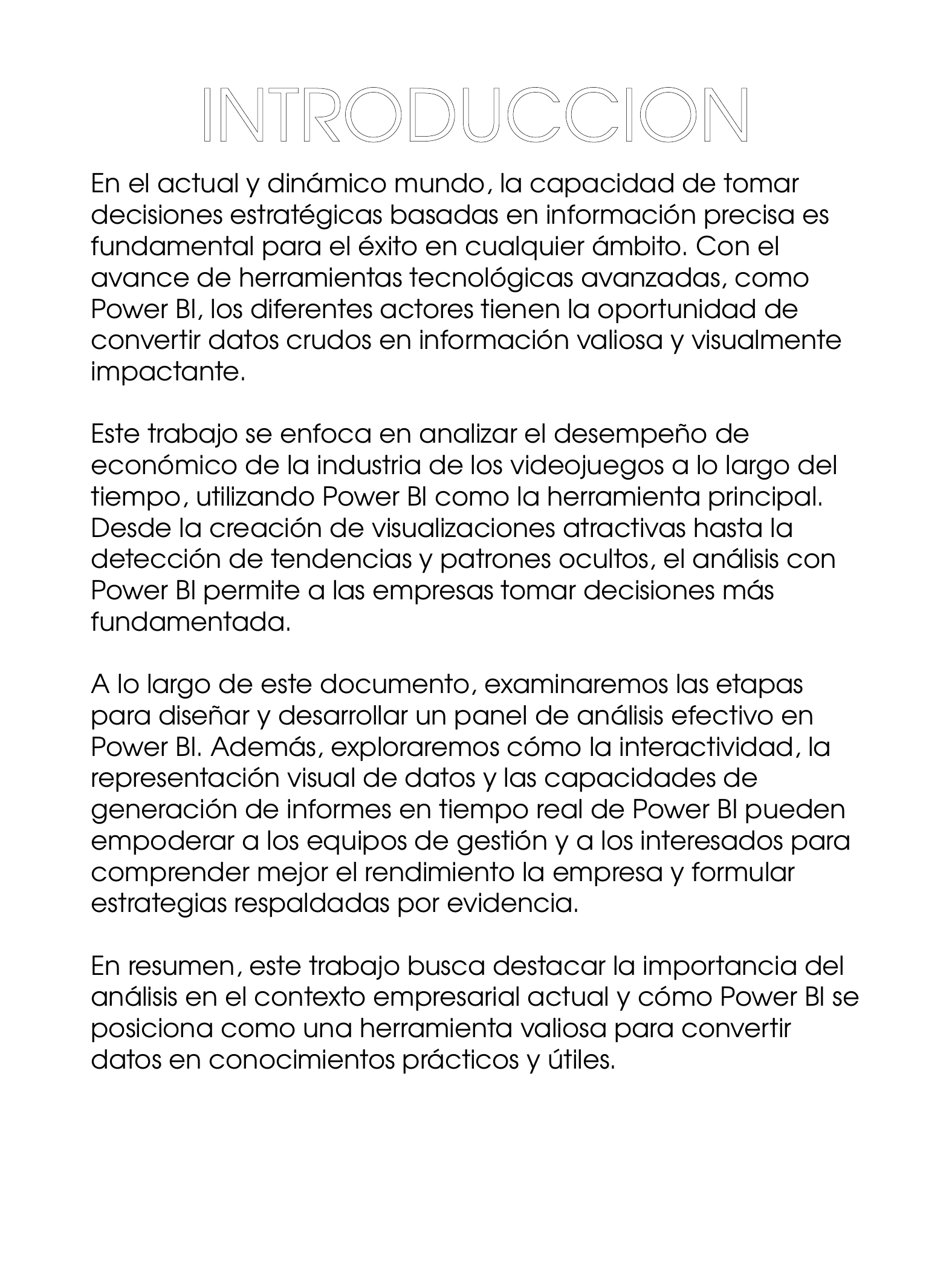

INTRODUCCION
En el actual y dinámico mundo, la capacidad de tomar decisiones estratégicas basadas en información precisa es fundamental para el éxito en cualquier ámbito. Con el avance de herramientas tecnológicas avanzadas, como Power BI, los diferentes actores tienen la oportunidad de convertir datos crudos en información valiosa y visualmente impactante.

Este trabajo se enfoca en analizar el desempeño de económico de la industria de los videojuegos a lo largo del tiempo, utilizando Power BI como la herramienta principal. Desde la creación de visualizaciones atractivas hasta la detección de tendencias y patrones ocultos, el análisis con Power BI permite a las empresas tomar decisiones más fundamentada.

A lo largo de este documento, examinaremos las etapas para diseñar y desarrollar un panel de análisis efectivo en Power BI. Además, exploraremos cómo la interactividad, la representación visual de datos y las capacidades de generación de informes en tiempo real de Power BI pueden empoderar a los equipos de gestión y a los interesados para comprender mejor el rendimiento la empresa y formular estrategias respaldadas por evidencia.

En resumen, este trabajo busca destacar la importancia del análisis en el contexto empresarial actual y cómo Power BI se posiciona como una herramienta valiosa para convertir datos en conocimientos prácticos y útiles.